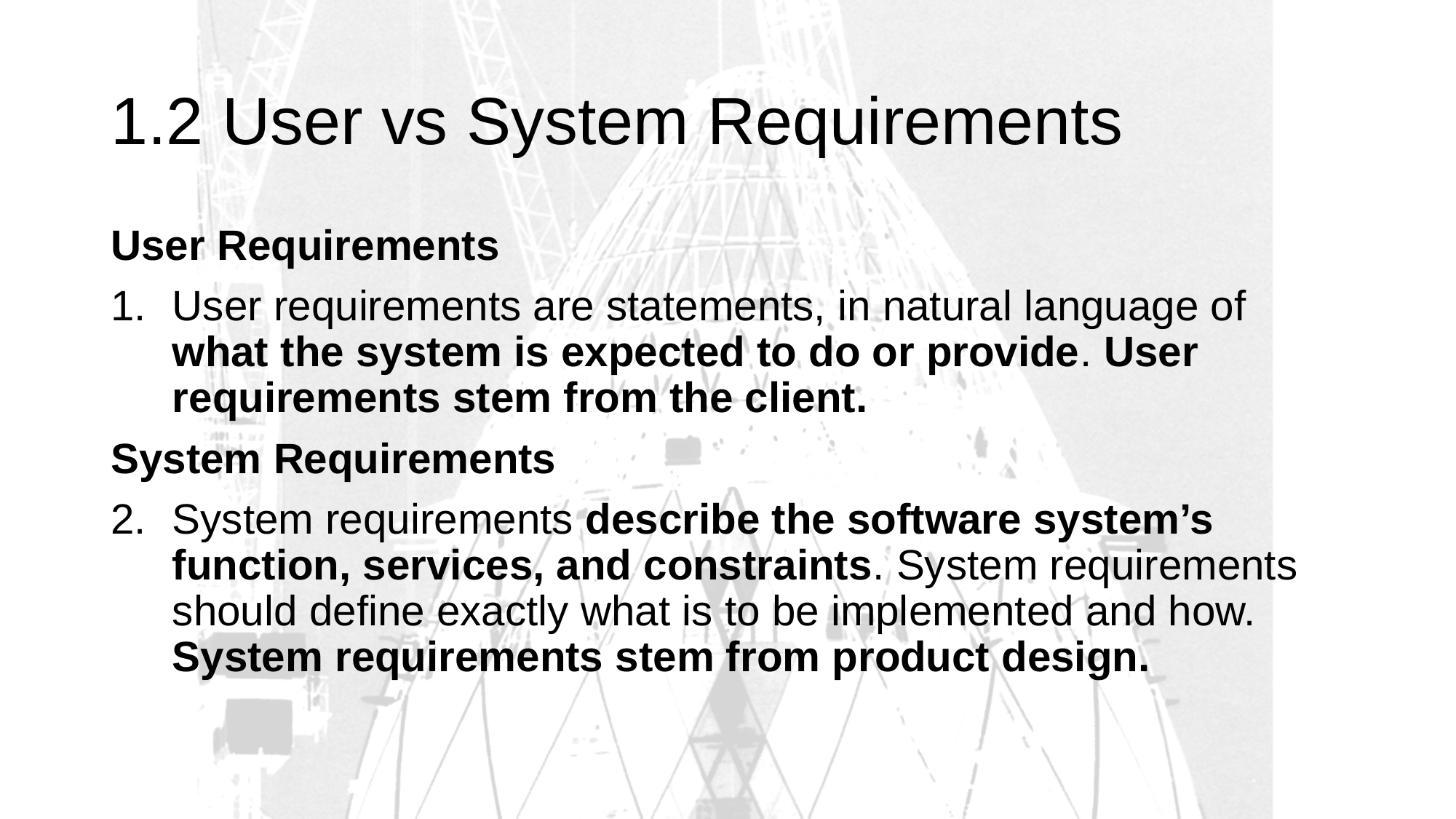

# 1.2 User vs System Requirements
User Requirements
User requirements are statements, in natural language of what the system is expected to do or provide. User requirements stem from the client.
System Requirements
System requirements describe the software system’s function, services, and constraints. System requirements should define exactly what is to be implemented and how. System requirements stem from product design.